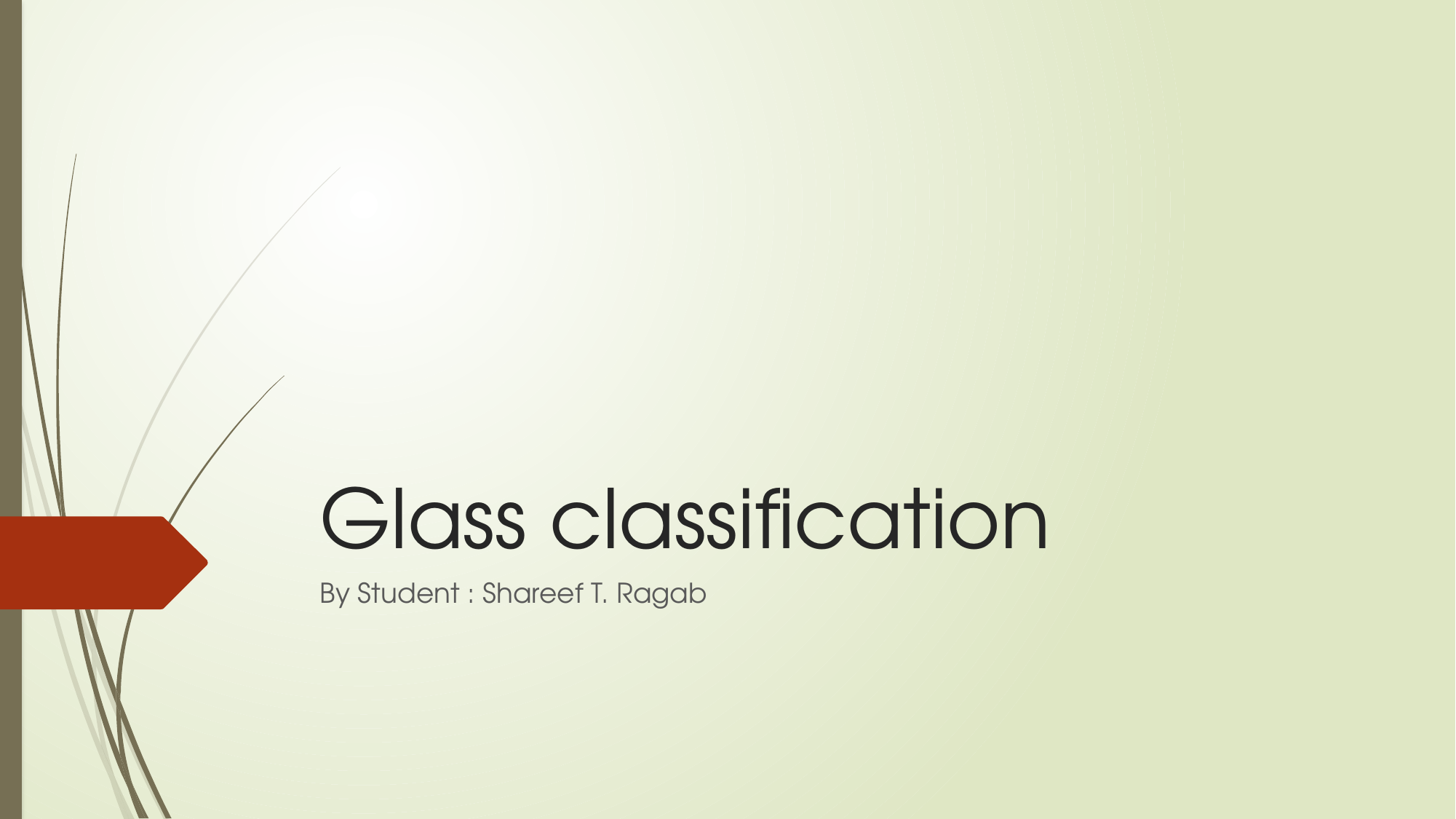

# Glass classification
By Student : Shareef T. Ragab